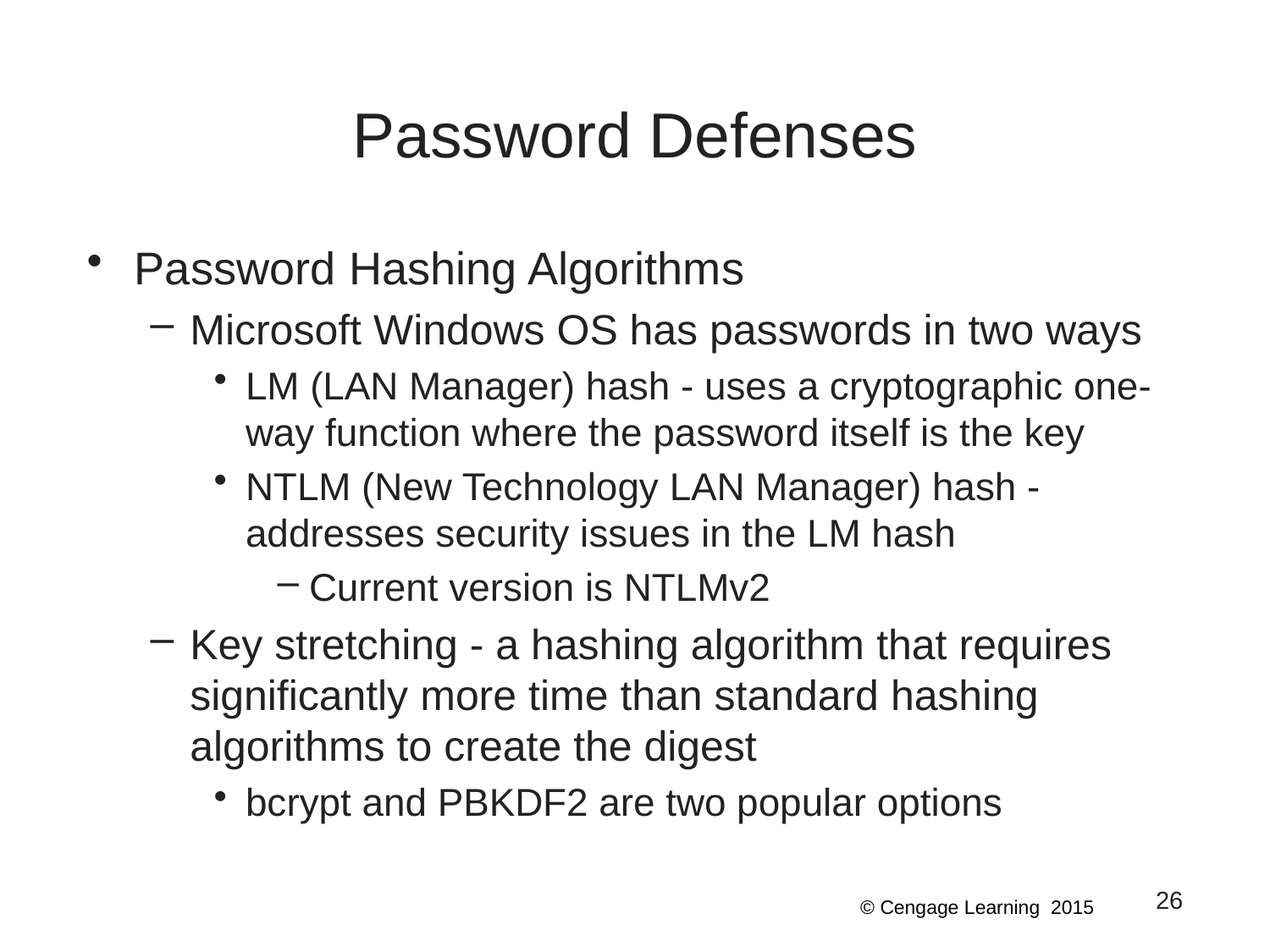

# Password Defenses
Password Hashing Algorithms
Microsoft Windows OS has passwords in two ways
LM (LAN Manager) hash - uses a cryptographic one-way function where the password itself is the key
NTLM (New Technology LAN Manager) hash - addresses security issues in the LM hash
Current version is NTLMv2
Key stretching - a hashing algorithm that requires significantly more time than standard hashing algorithms to create the digest
bcrypt and PBKDF2 are two popular options

26